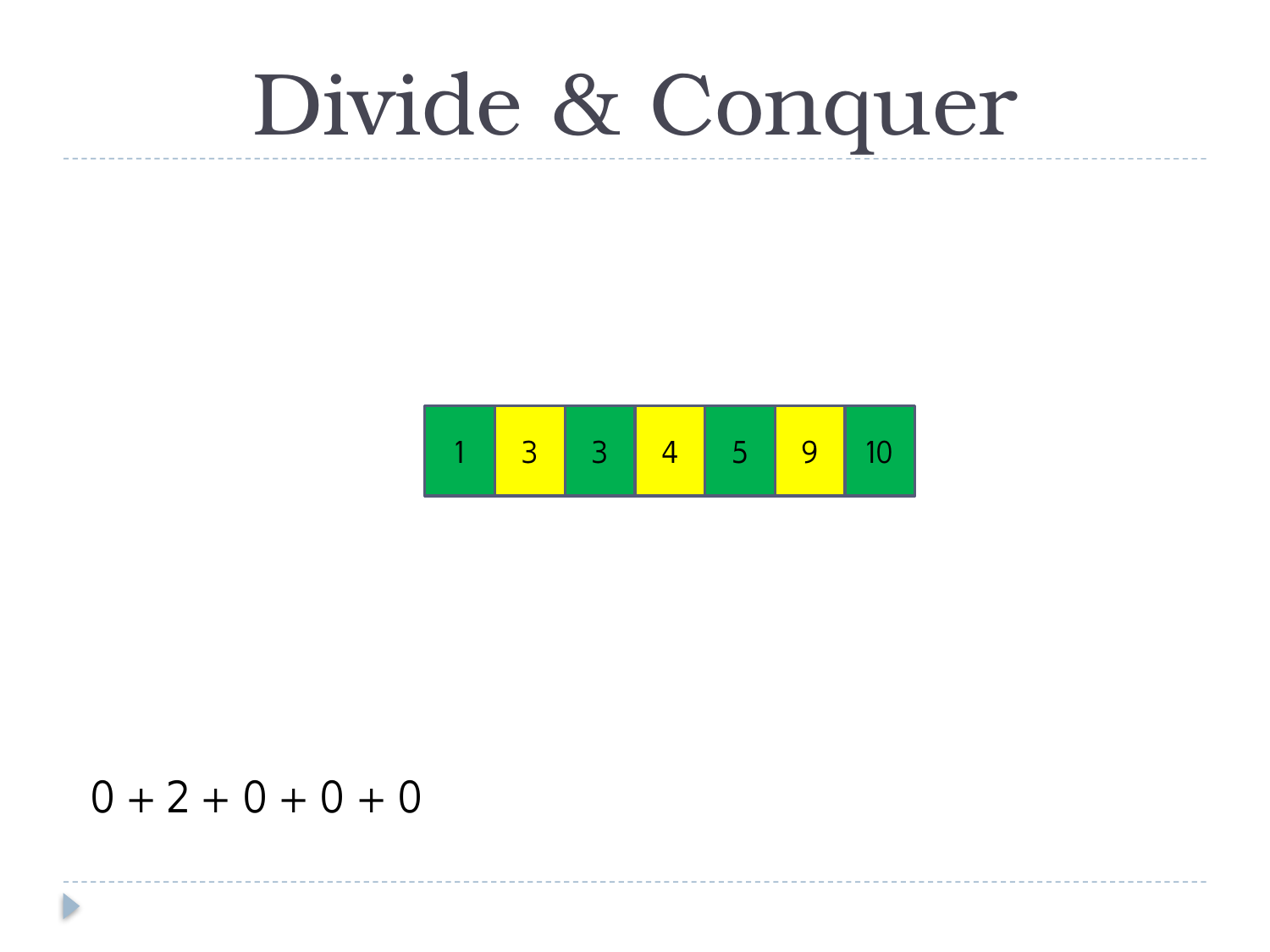

# Divide & Conquer

 0 + 2 + 0 + 0 + 0
1
3
3
4
5
9
10